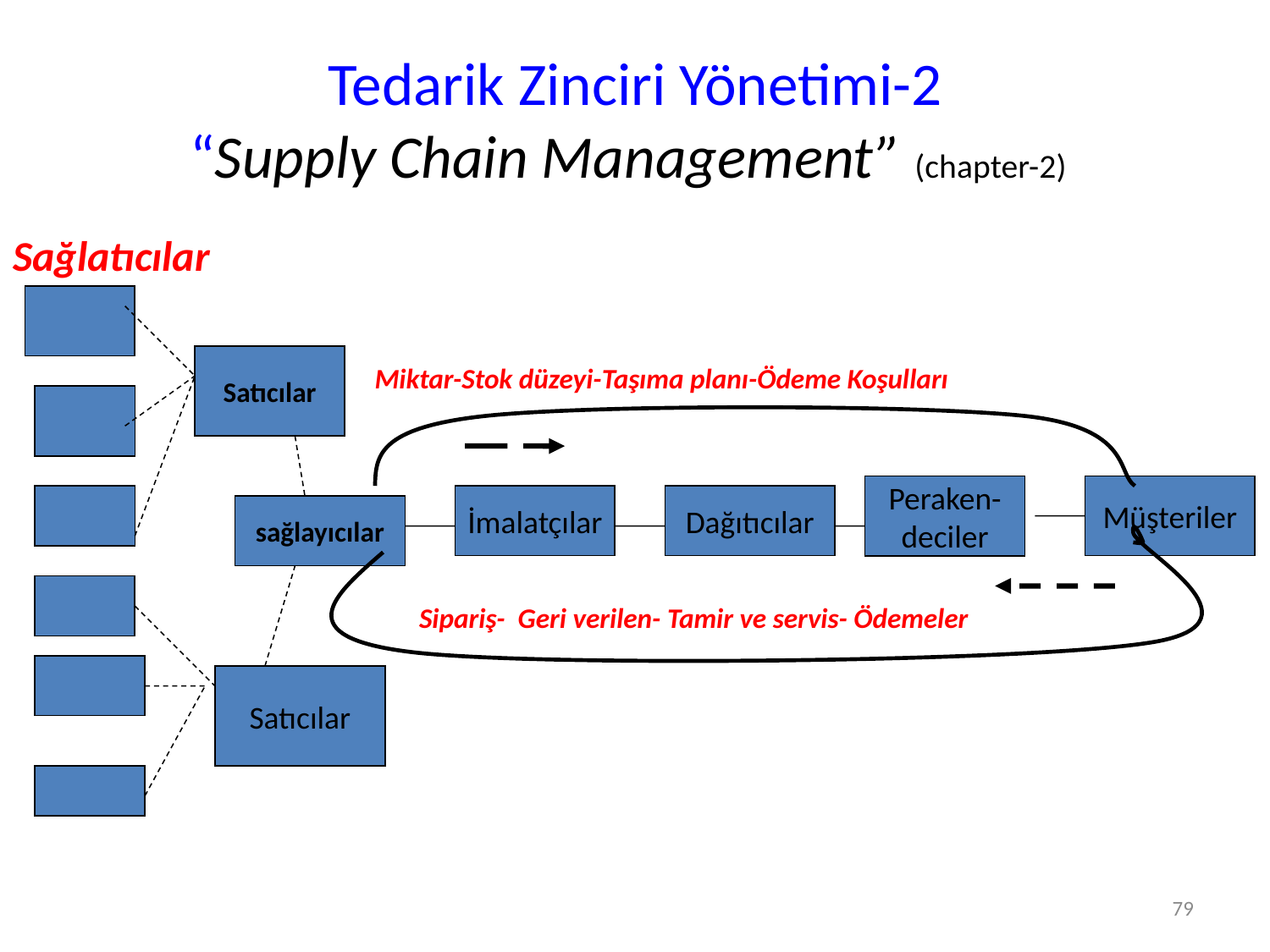

Tedarik Zinciri Yönetimi-2
“Supply Chain Management” (chapter-2)
Sağlatıcılar

                                      Miktar-Stok düzeyi-Taşıma planı-Ödeme Koşulları

                                                                Sipariş-  Geri verilen- Tamir ve servis- Ödemeler

Satıcılar

Peraken-
deciler
Müşteriler

İmalatçılar
Dağıtıcılar
sağlayıcılar

Satıcılar

79